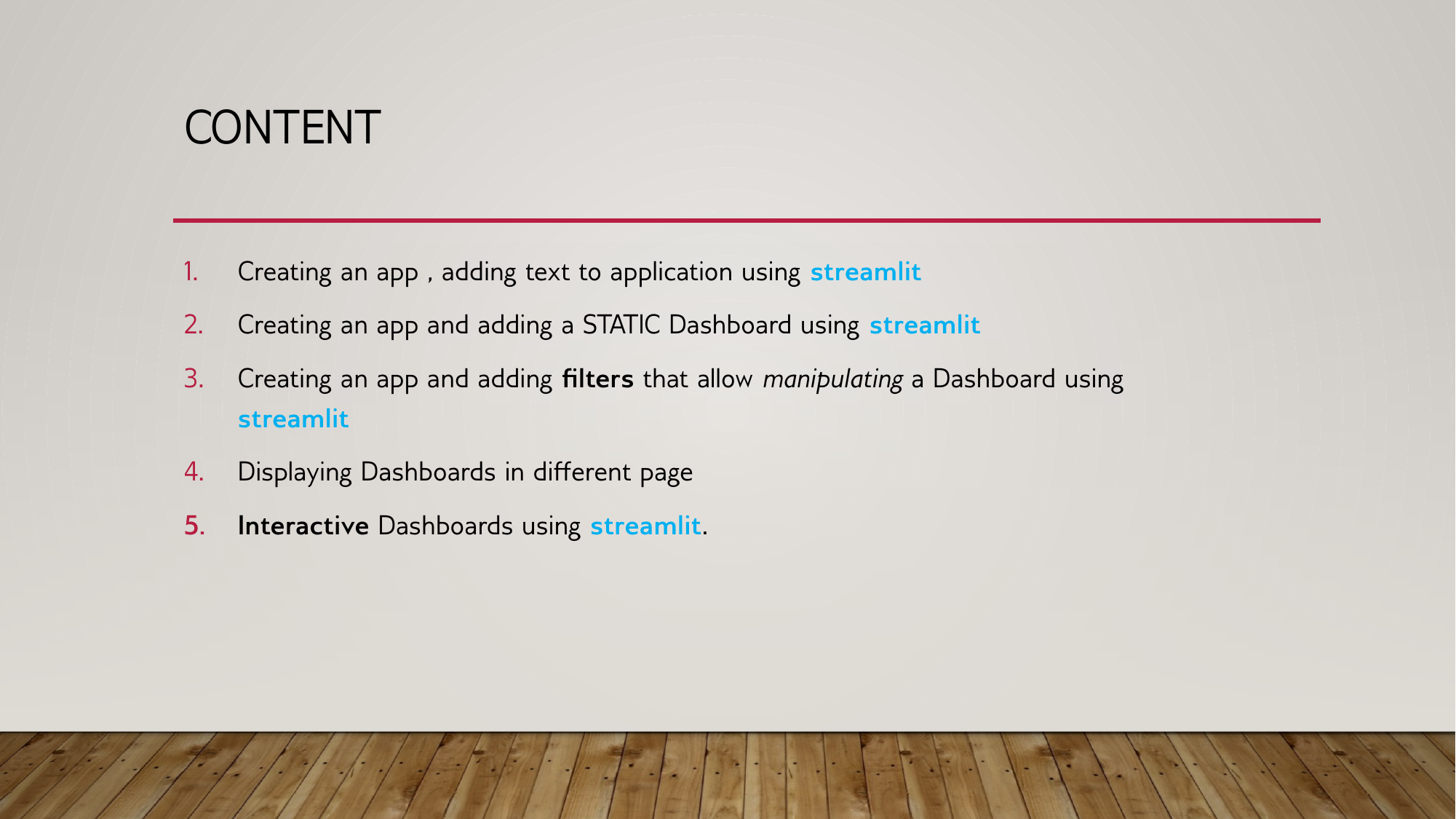

# Content
Creating an app , adding text to application using streamlit
Creating an app and adding a STATIC Dashboard using streamlit
Creating an app and adding filters that allow manipulating a Dashboard using streamlit
Displaying Dashboards in different page
Interactive Dashboards using streamlit.